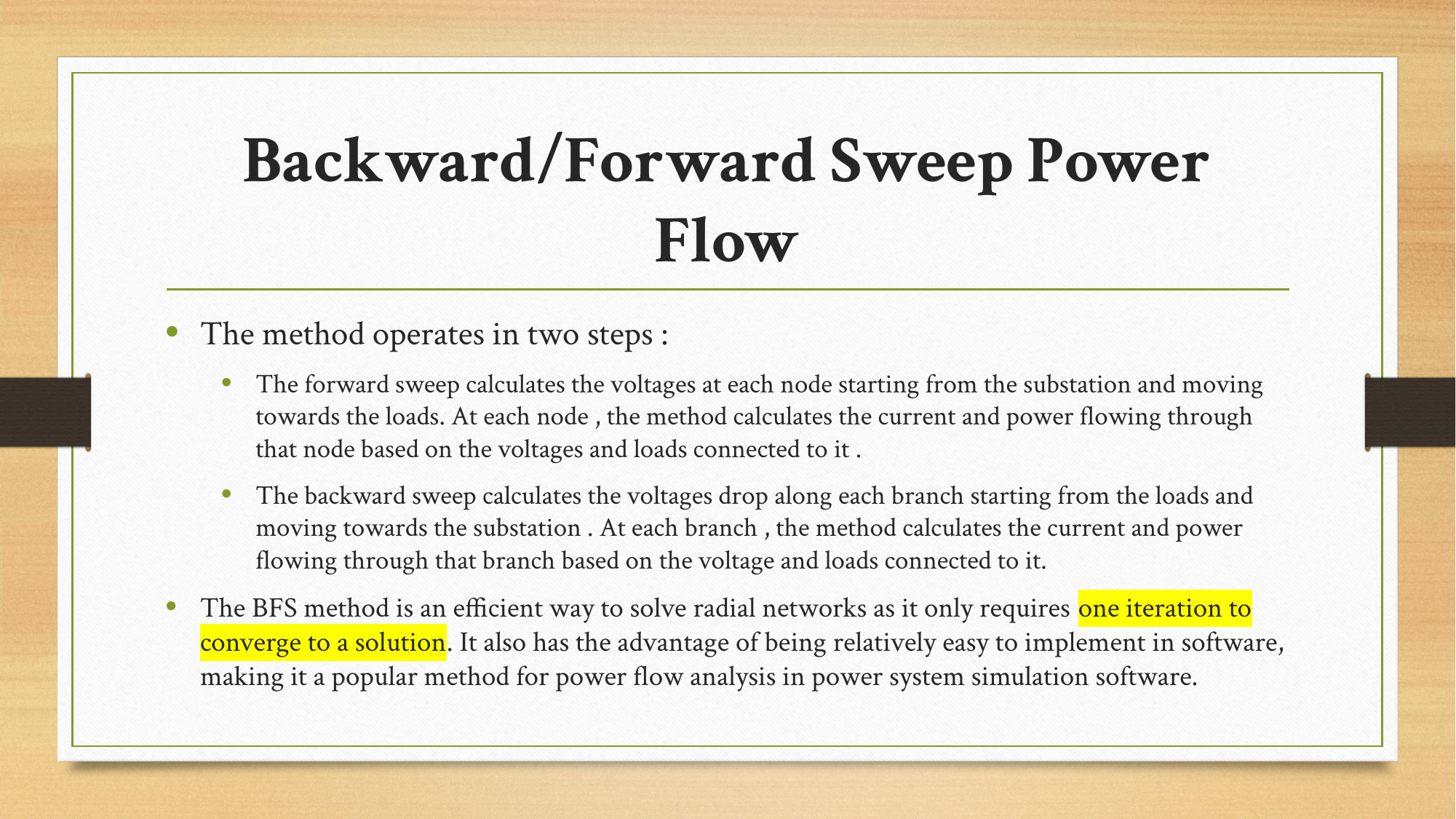

# Backward/Forward Sweep Power Flow
The method operates in two steps :
The forward sweep calculates the voltages at each node starting from the substation and moving towards the loads. At each node , the method calculates the current and power flowing through that node based on the voltages and loads connected to it .
The backward sweep calculates the voltages drop along each branch starting from the loads and moving towards the substation . At each branch , the method calculates the current and power flowing through that branch based on the voltage and loads connected to it.
The BFS method is an efficient way to solve radial networks as it only requires one iteration to converge to a solution. It also has the advantage of being relatively easy to implement in software, making it a popular method for power flow analysis in power system simulation software.